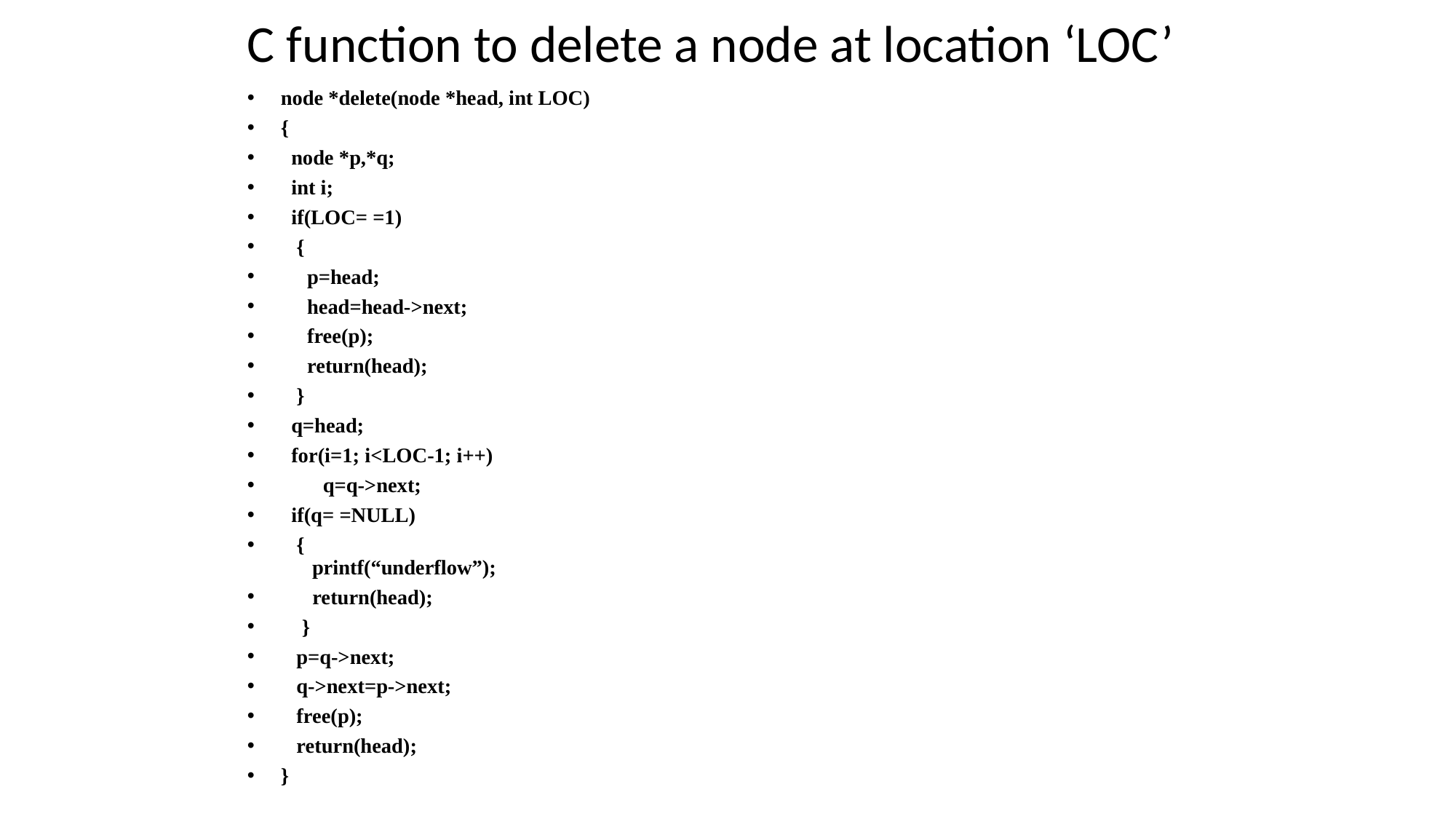

# C function to delete a node at location ‘LOC’
node *delete(node *head, int LOC)
{
  node *p,*q;
  int i;
  if(LOC= =1)
   {
     p=head;
     head=head->next;
     free(p);
     return(head);
   }
  q=head;
  for(i=1; i<LOC-1; i++)
        q=q->next;
  if(q= =NULL)
   {
      printf(“underflow”);
      return(head);
    }
   p=q->next;
   q->next=p->next;
   free(p);
   return(head);
}